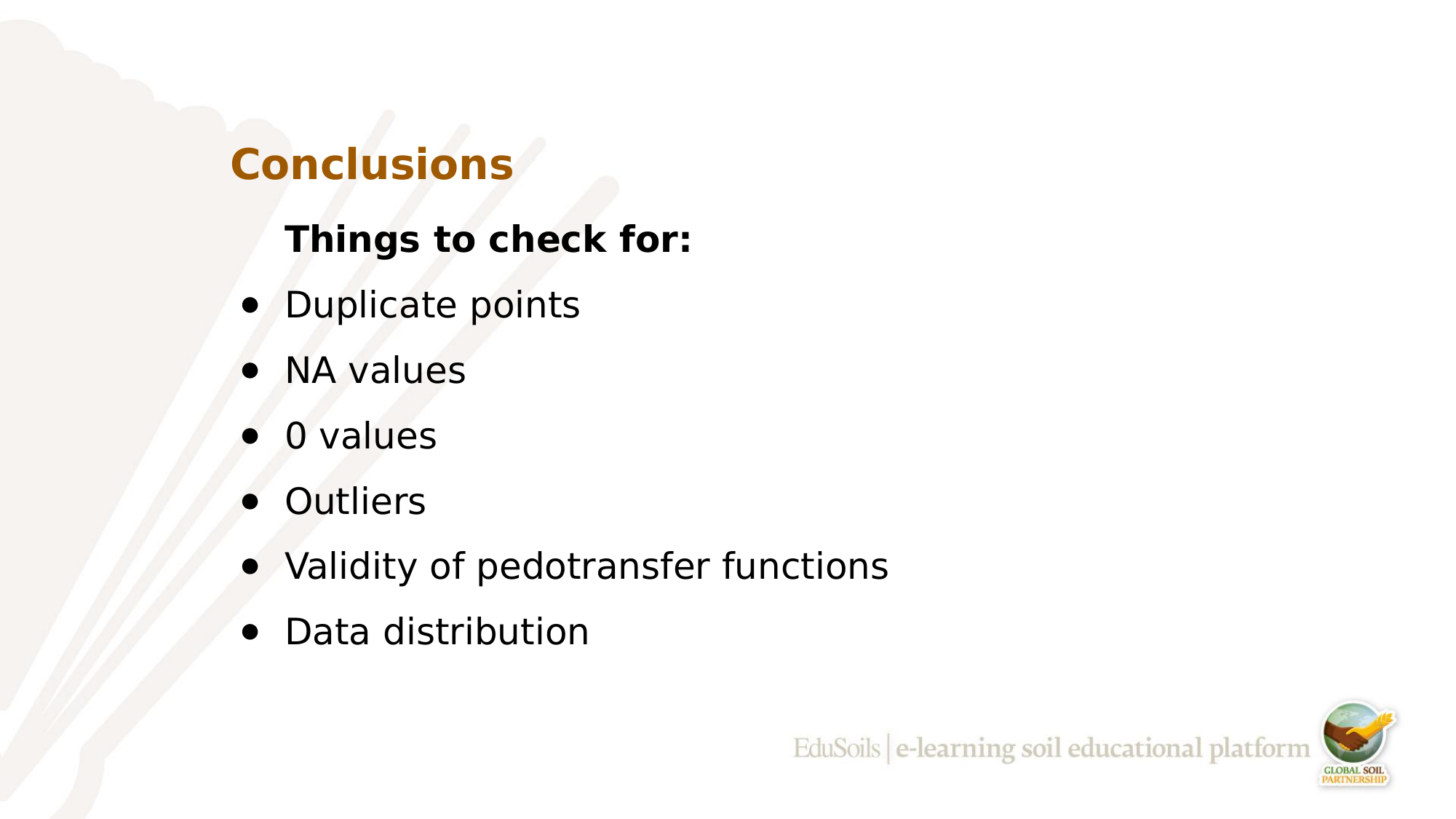

# Conclusions
Things to check for:
Duplicate points
NA values
0 values
Outliers
Validity of pedotransfer functions
Data distribution

44